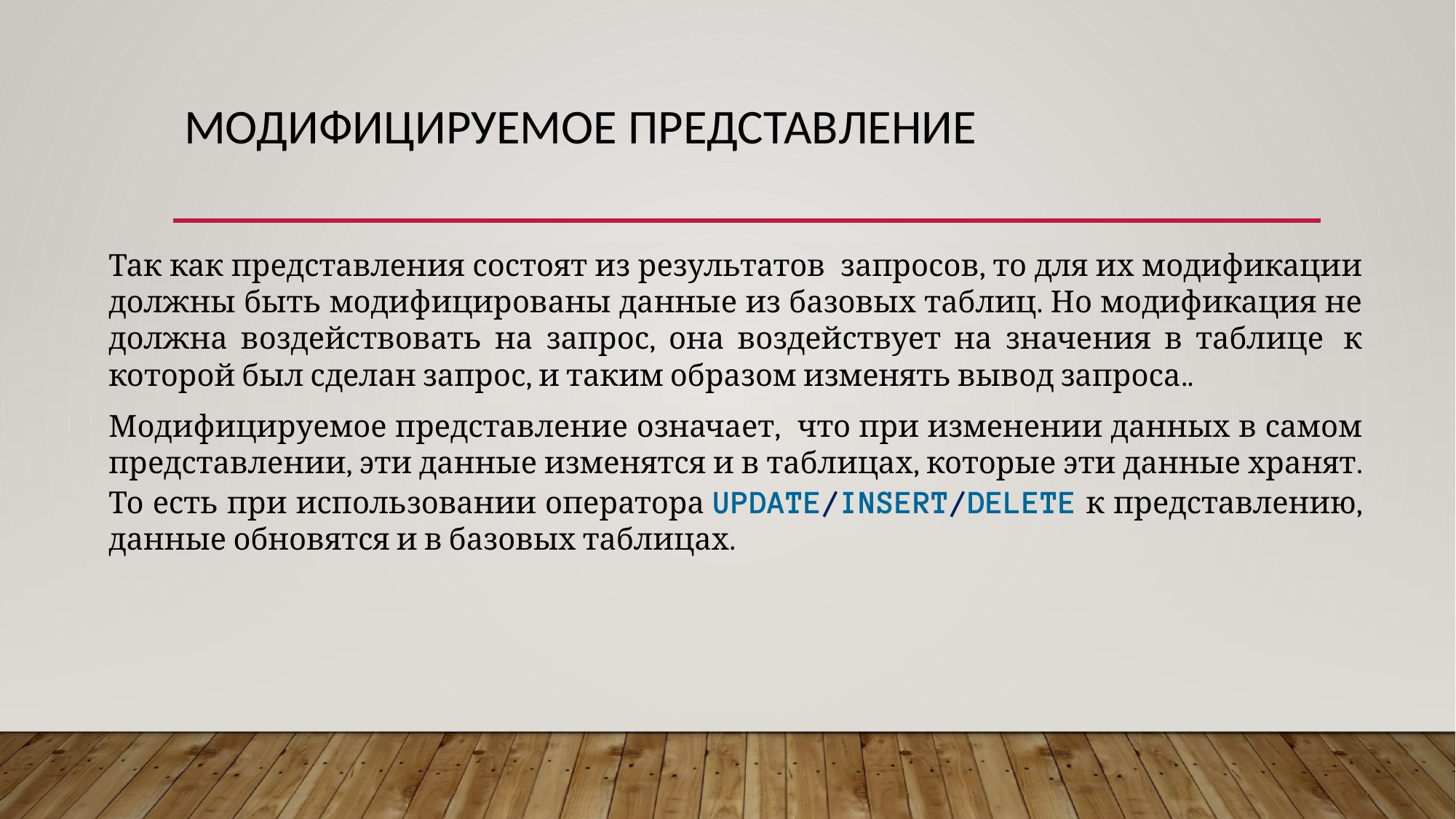

# Модифицируемое представление
Так как представления состоят из результатов  запросов, то для их модификации должны быть модифицированы данные из базовых таблиц. Но модификация не должна воздействовать на запрос, она воздействует на значения в таблице  к которой был сделан запрос, и таким образом изменять вывод запроса..
Модифицируемое представление означает,  что при изменении данных в самом представлении, эти данные изменятся и в таблицах, которые эти данные хранят. То есть при использовании оператора UPDATE/INSERT/DELETE к представлению, данные обновятся и в базовых таблицах.